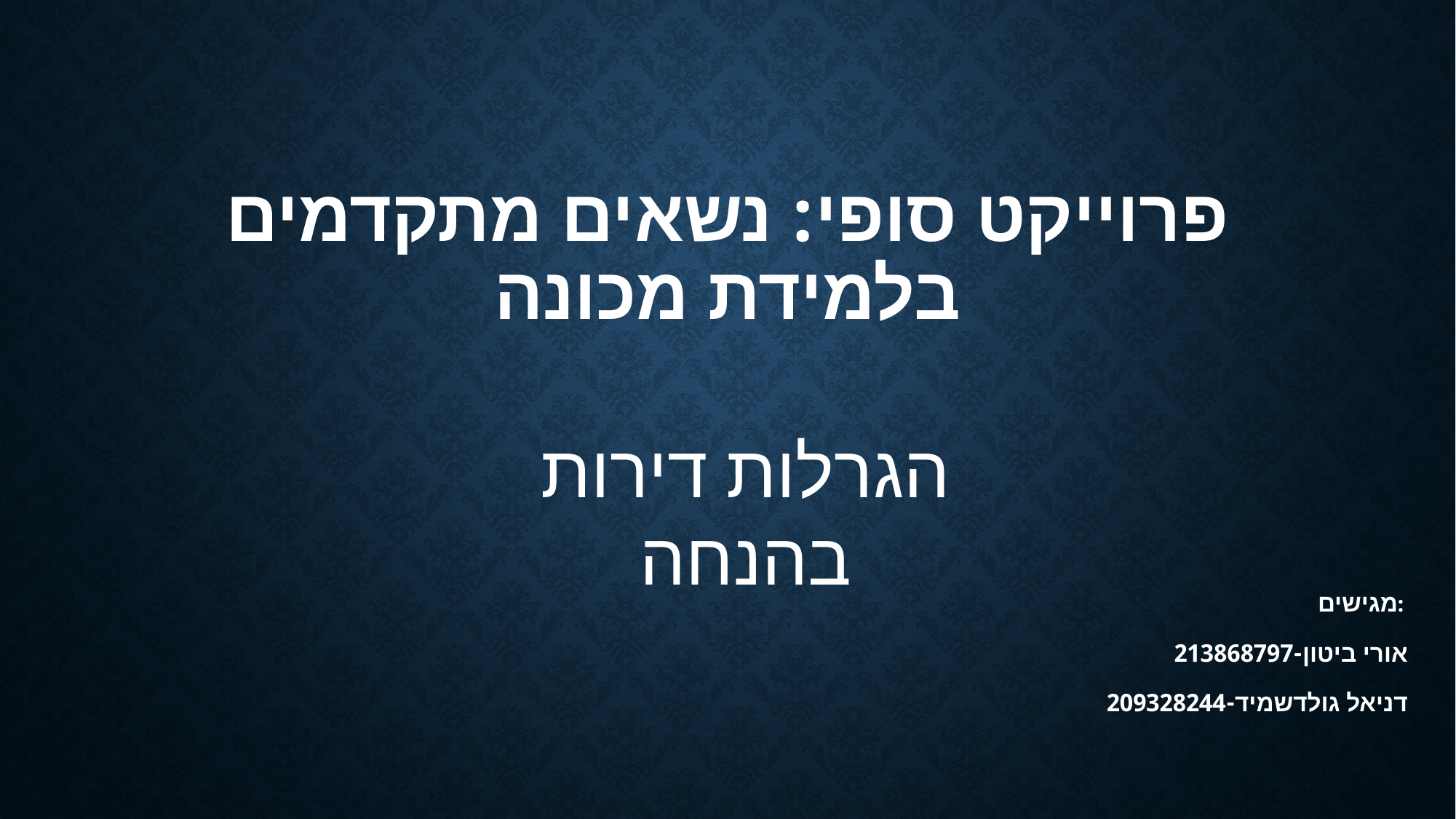

# פרוייקט סופי: נשאים מתקדמים בלמידת מכונה
הגרלות דירות בהנחה
מגישים:
אורי ביטון-213868797
דניאל גולדשמיד-209328244